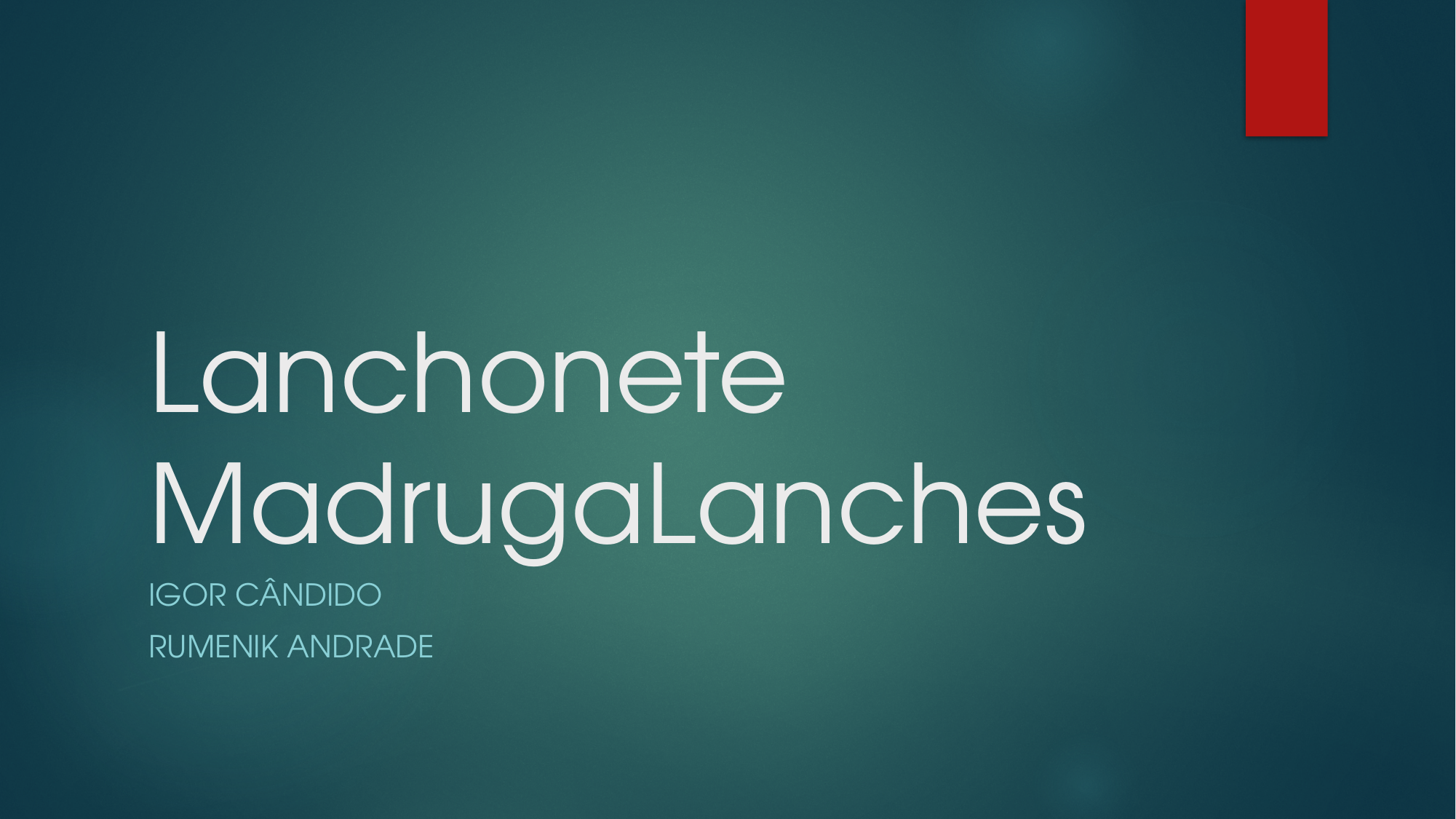

# Lanchonete MadrugaLanches
Igor Cândido
Rumenik andrade